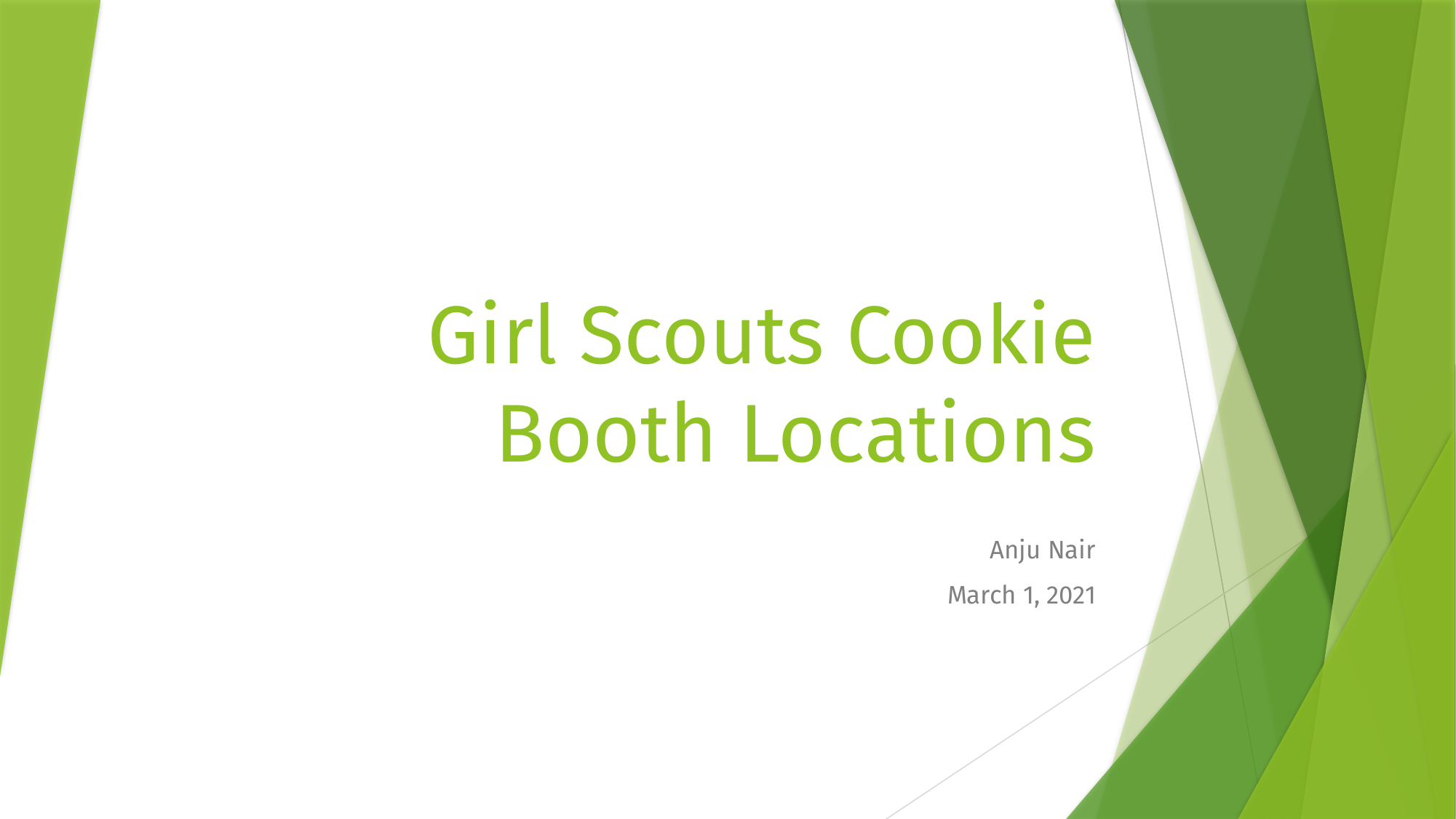

# Girl Scouts Cookie Booth Locations

Anju Nair
March 1, 2021